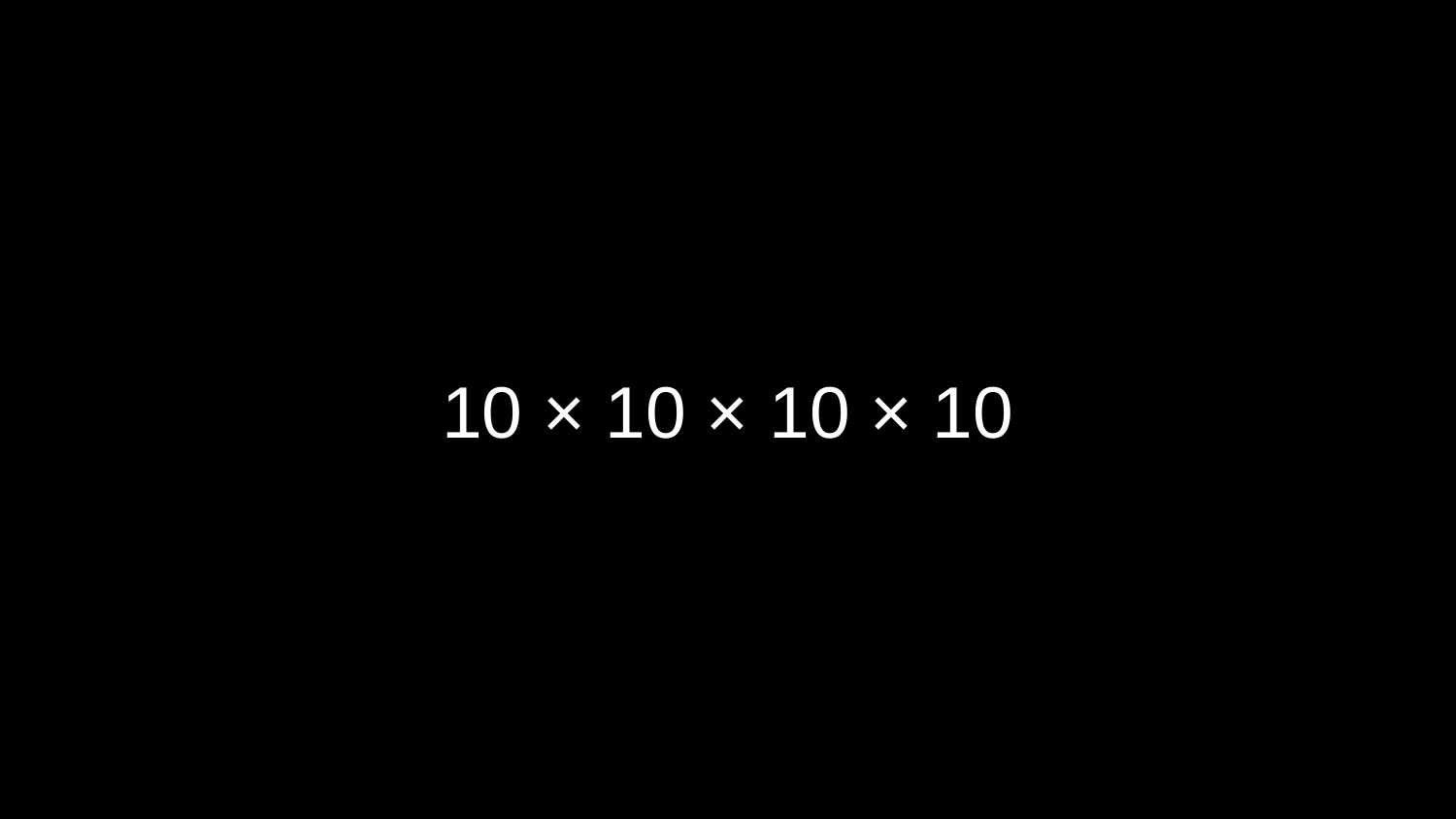

# 10 × 10 × 10 × 10